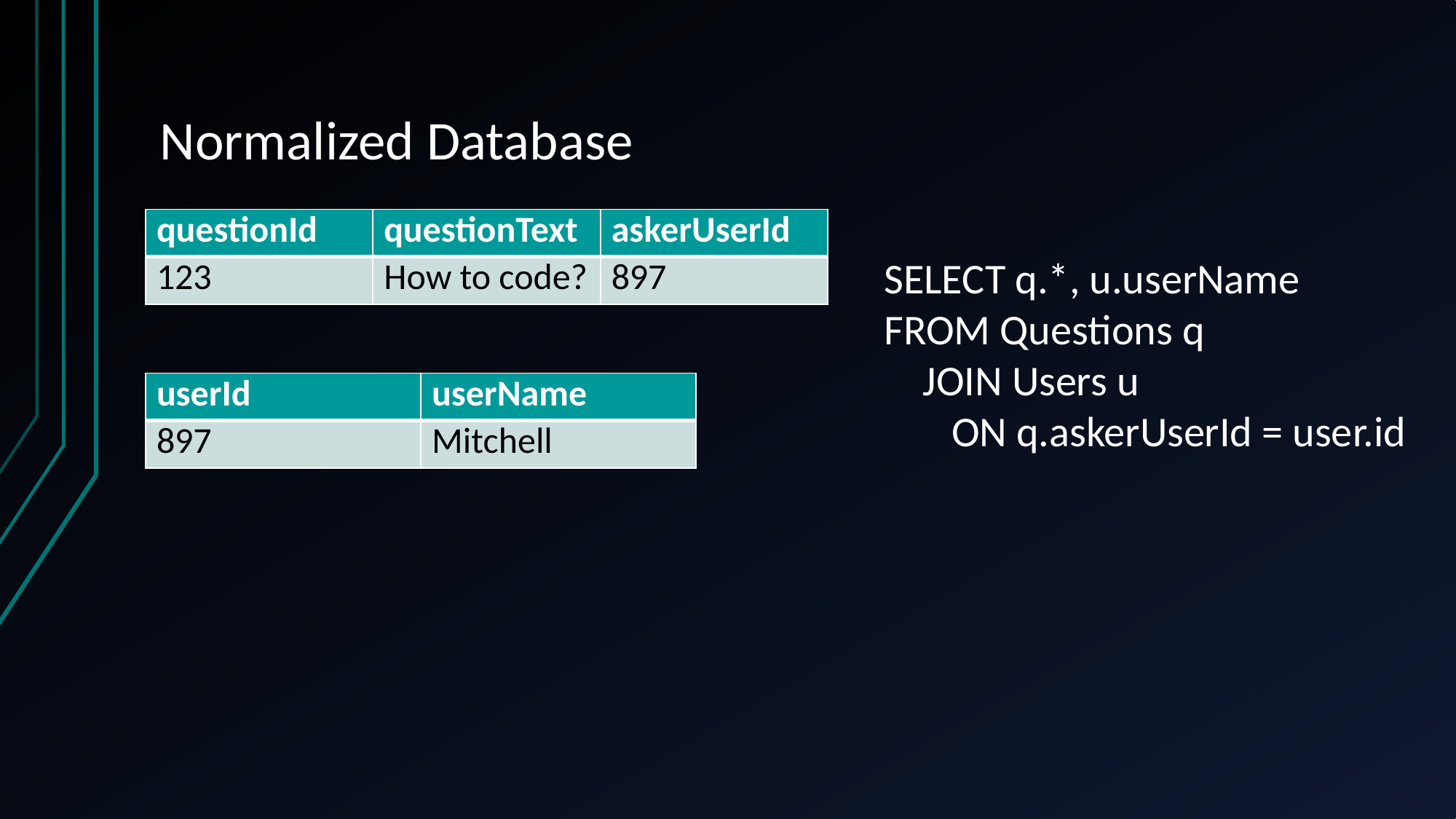

# Normalized Database
| questionId | questionText | askerUserId |
| --- | --- | --- |
| 123 | How to code? | 897 |
SELECT q.*, u.userName
FROM Questions q
    JOIN Users u
       ON q.askerUserId = user.id

| userId | userName |
| --- | --- |
| 897 | Mitchell |